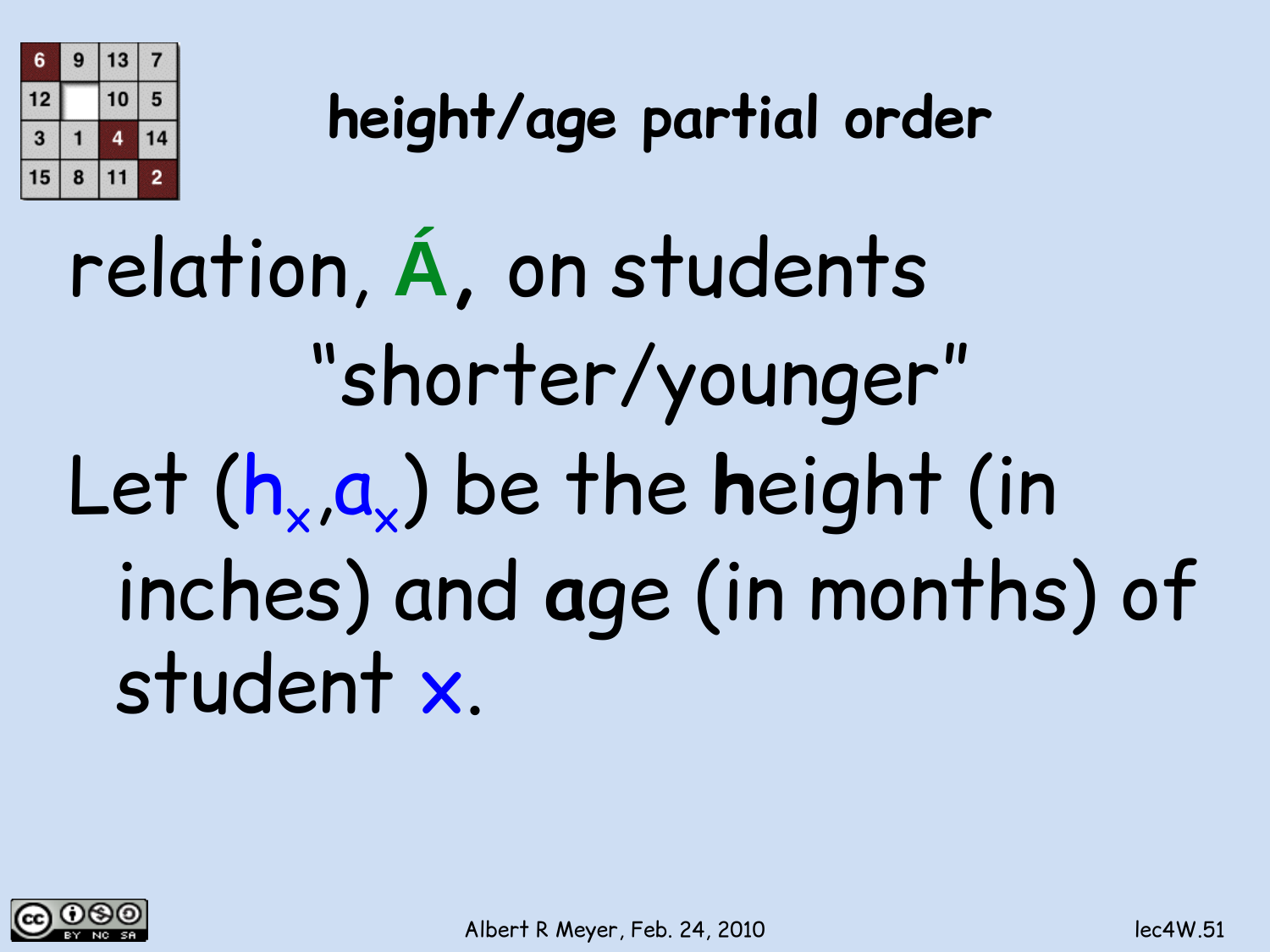

# height/age partial order
relation, Á, on students
“shorter/younger”
Let (hx,ax) be the height (in inches) and age (in months) of student x.